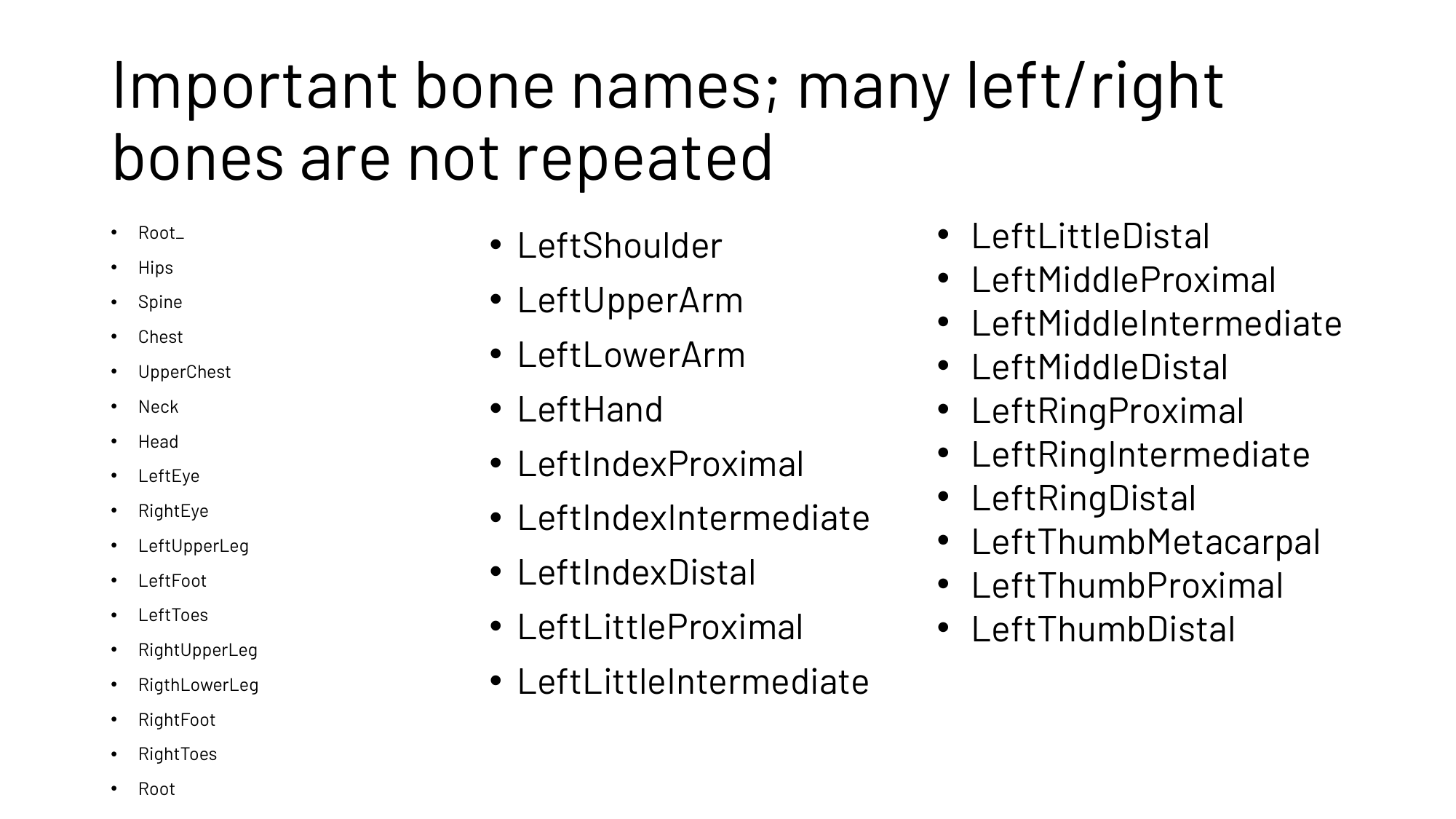

# Important bone names; many left/right bones are not repeated
LeftLittleDistal
LeftMiddleProximal
LeftMiddleIntermediate
LeftMiddleDistal
LeftRingProximal
LeftRingIntermediate
LeftRingDistal
LeftThumbMetacarpal
LeftThumbProximal
LeftThumbDistal
Root_
Hips
Spine
Chest
UpperChest
Neck
Head
LeftEye
RightEye
LeftUpperLeg
LeftFoot
LeftToes
RightUpperLeg
RigthLowerLeg
RightFoot
RightToes
Root
LeftShoulder
LeftUpperArm
LeftLowerArm
LeftHand
LeftIndexProximal
LeftIndexIntermediate
LeftIndexDistal
LeftLittleProximal
LeftLittleIntermediate